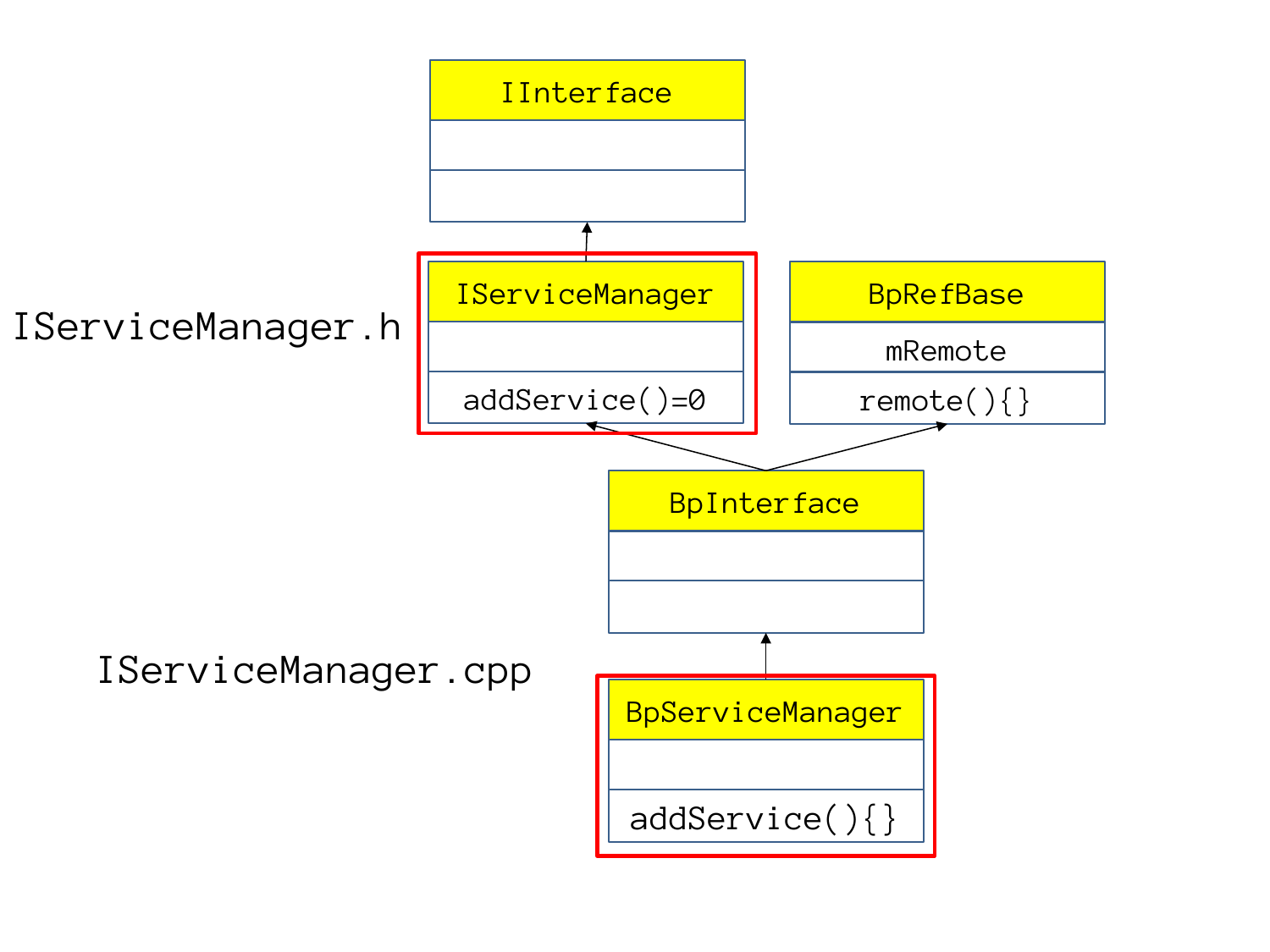

IInterface

IServiceManager
BpRefBase
IServiceManager.h

mRemote
addService()=0
remote(){}
BpInterface

IServiceManager.cpp

BpServiceManager

addService(){}